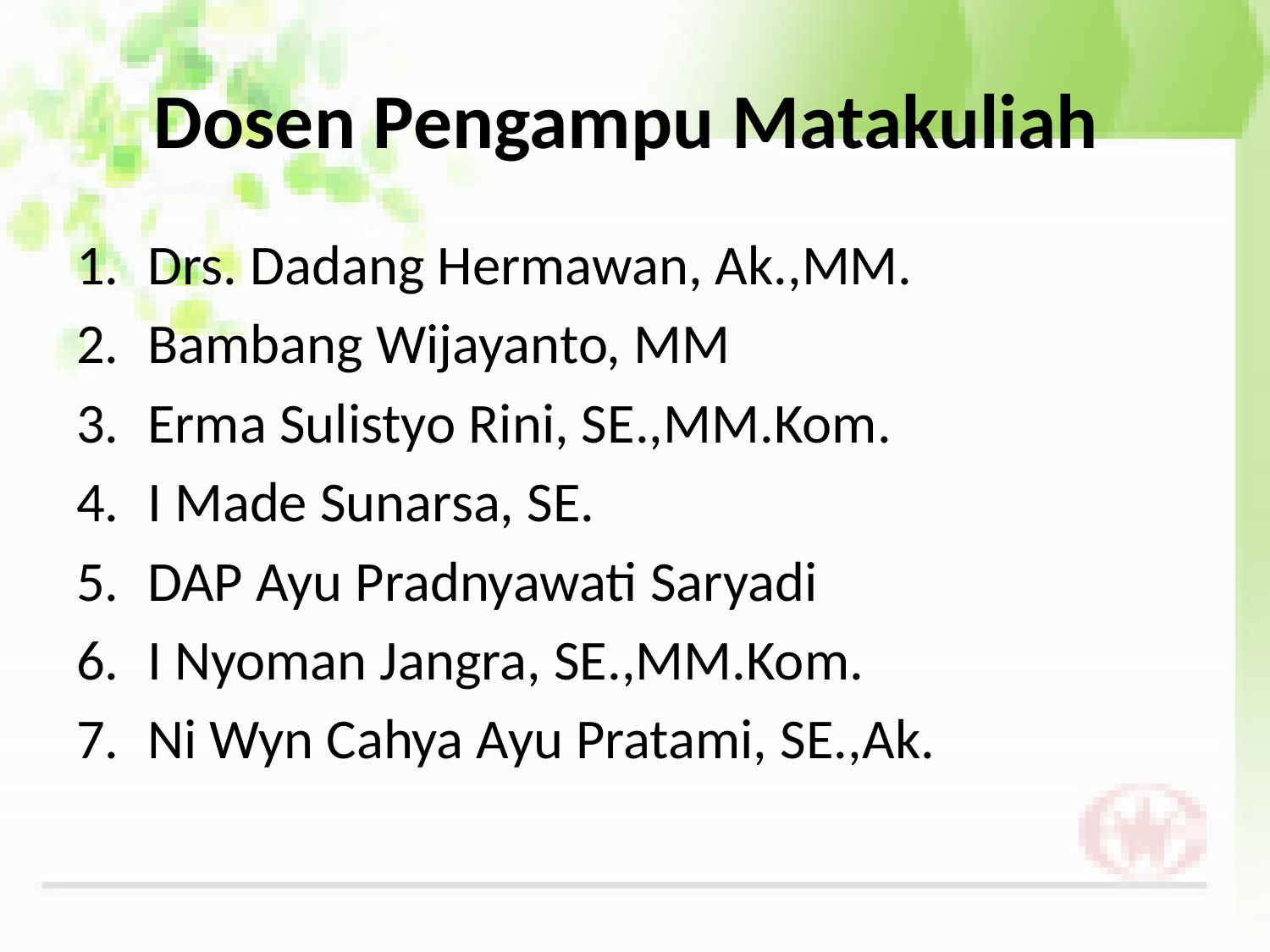

# Dosen Pengampu Matakuliah
Drs. Dadang Hermawan, Ak.,MM.
Bambang Wijayanto, MM
Erma Sulistyo Rini, SE.,MM.Kom.
I Made Sunarsa, SE.
DAP Ayu Pradnyawati Saryadi
I Nyoman Jangra, SE.,MM.Kom.
Ni Wyn Cahya Ayu Pratami, SE.,Ak.